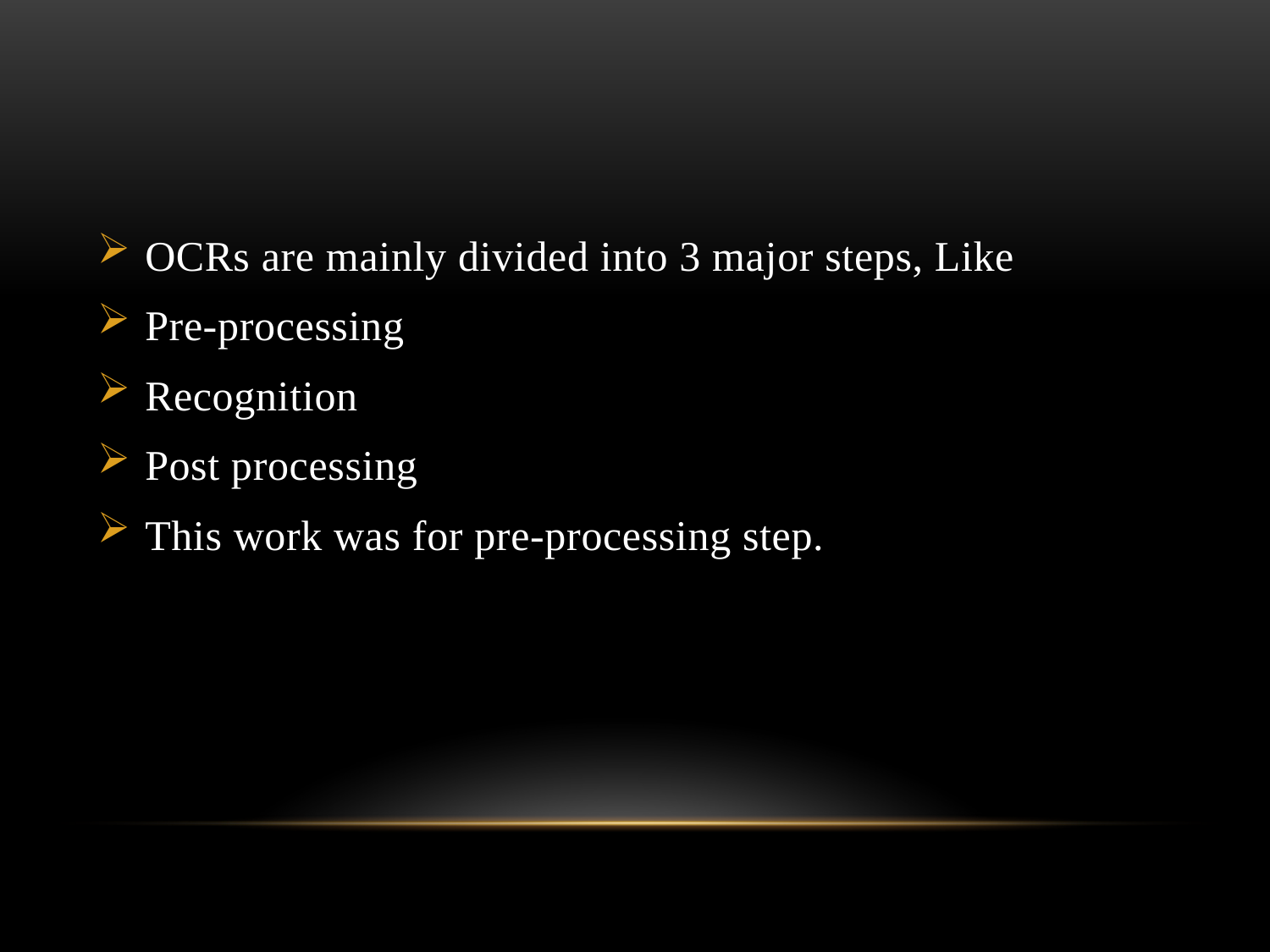

OCRs are mainly divided into 3 major steps, Like
Pre-processing
Recognition
Post processing
This work was for pre-processing step.